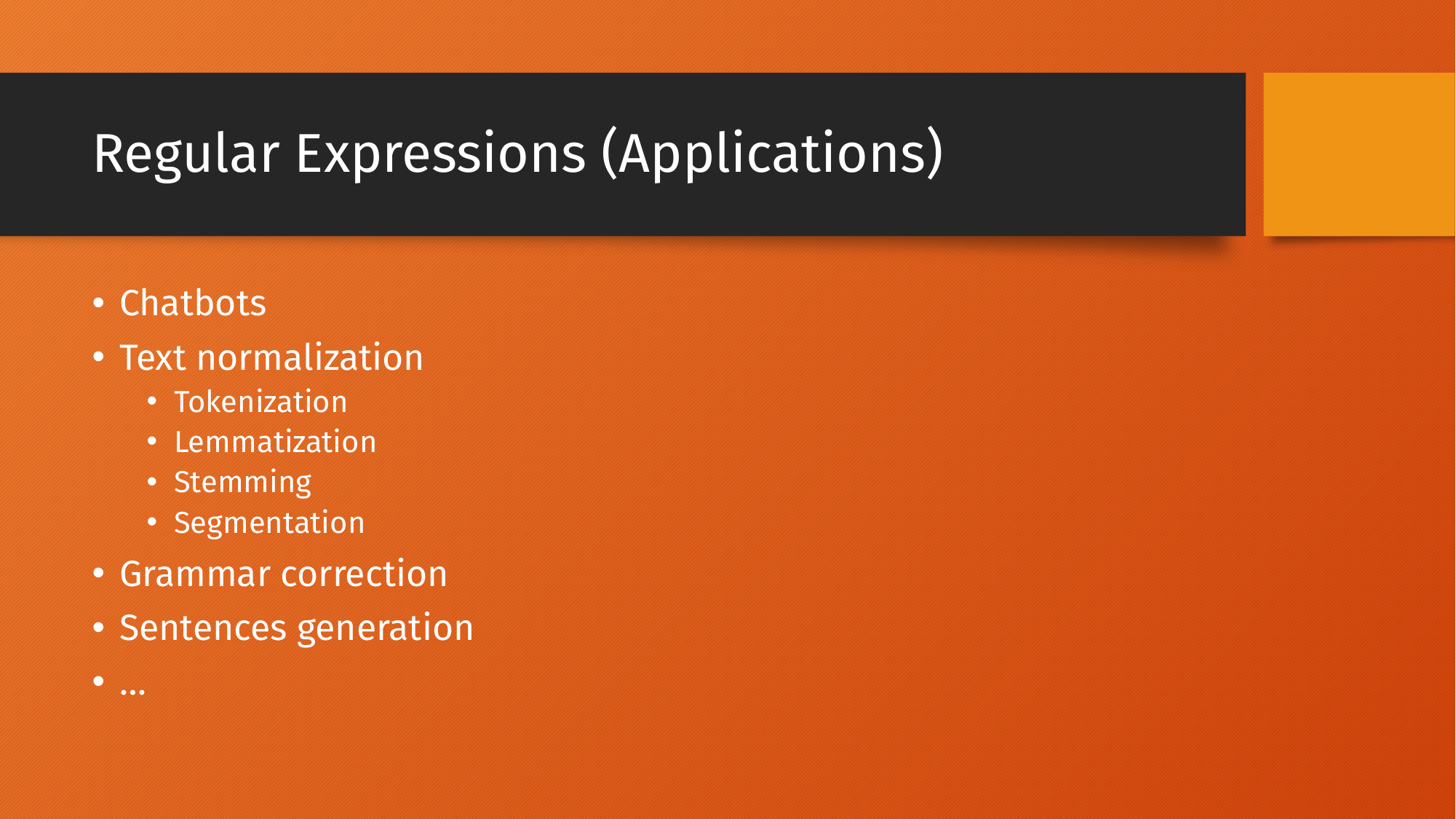

# Regular Expressions (Applications)
Chatbots
Text normalization
Tokenization
Lemmatization
Stemming
Segmentation
Grammar correction
Sentences generation
…